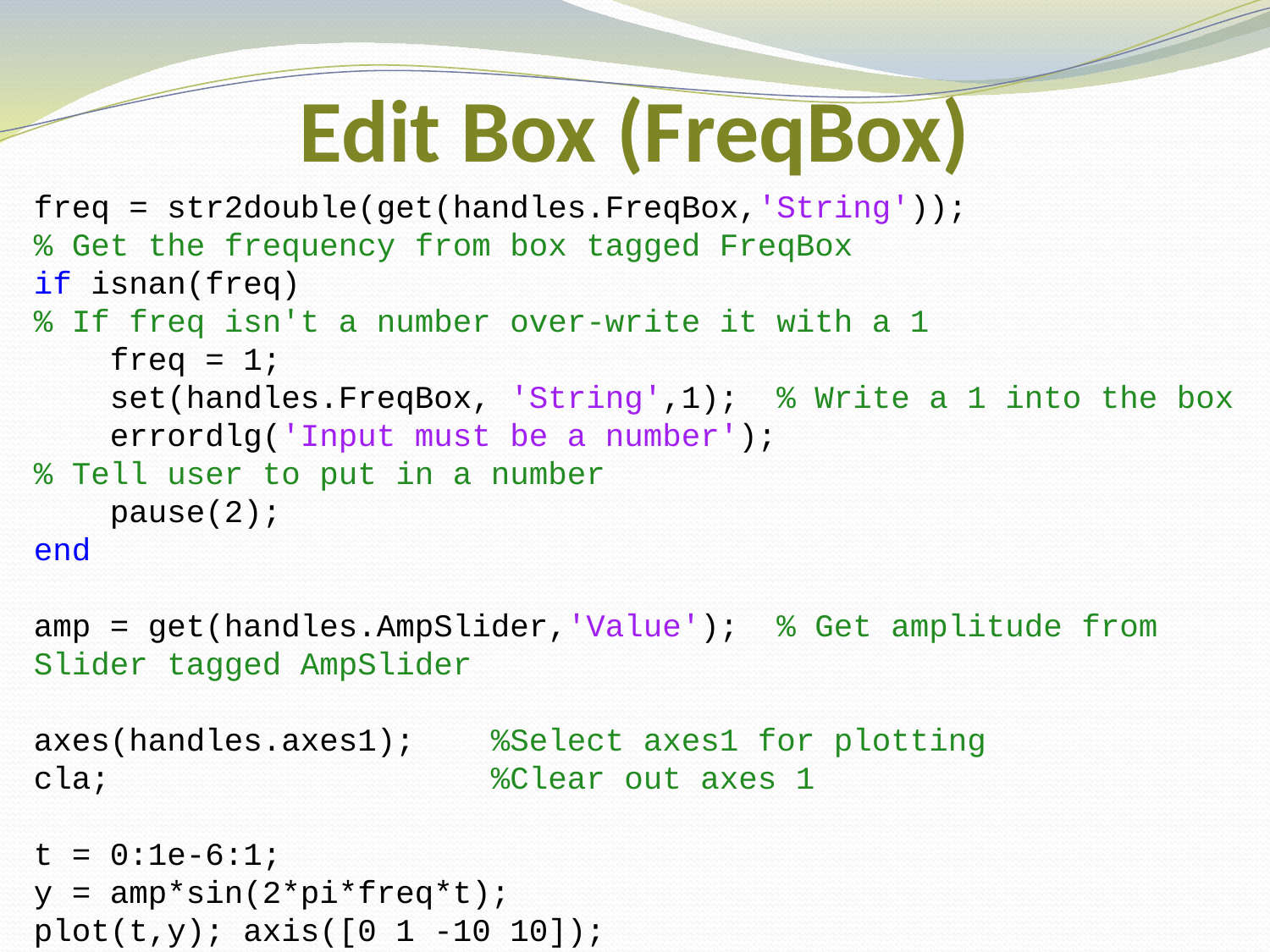

# Edit Box (FreqBox)
freq = str2double(get(handles.FreqBox,'String'));
% Get the frequency from box tagged FreqBox
if isnan(freq)
% If freq isn't a number over-write it with a 1
    freq = 1;
    set(handles.FreqBox, 'String',1);  % Write a 1 into the box
    errordlg('Input must be a number');
% Tell user to put in a number
    pause(2);
end

amp = get(handles.AmpSlider,'Value');  % Get amplitude from Slider tagged AmpSlider

axes(handles.axes1);    %Select axes1 for plotting
cla;                    %Clear out axes 1

t = 0:1e-6:1;
y = amp*sin(2*pi*freq*t);
plot(t,y); axis([0 1 -10 10]);